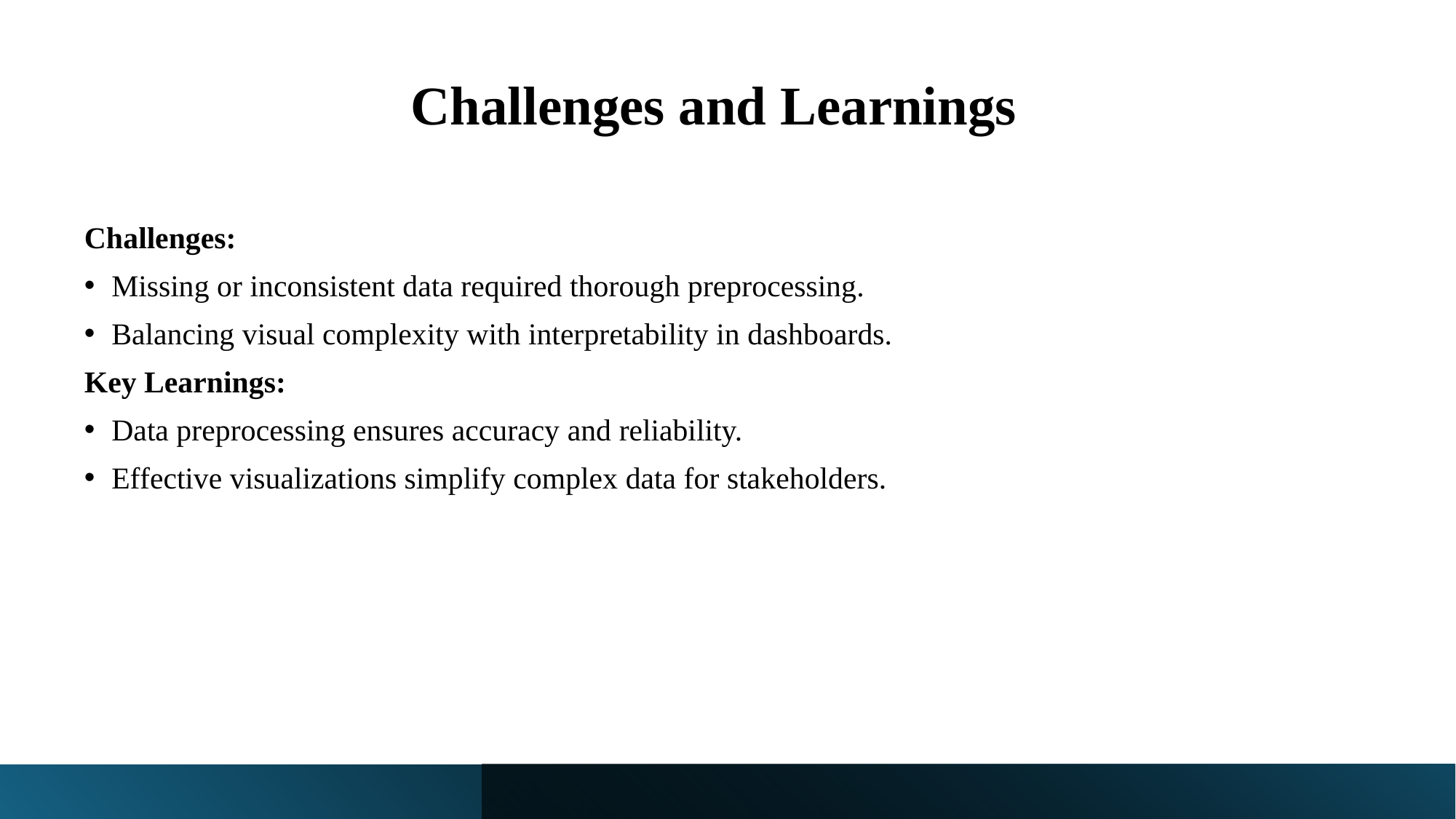

# Challenges and Learnings
Challenges:
Missing or inconsistent data required thorough preprocessing.
Balancing visual complexity with interpretability in dashboards.
Key Learnings:
Data preprocessing ensures accuracy and reliability.
Effective visualizations simplify complex data for stakeholders.